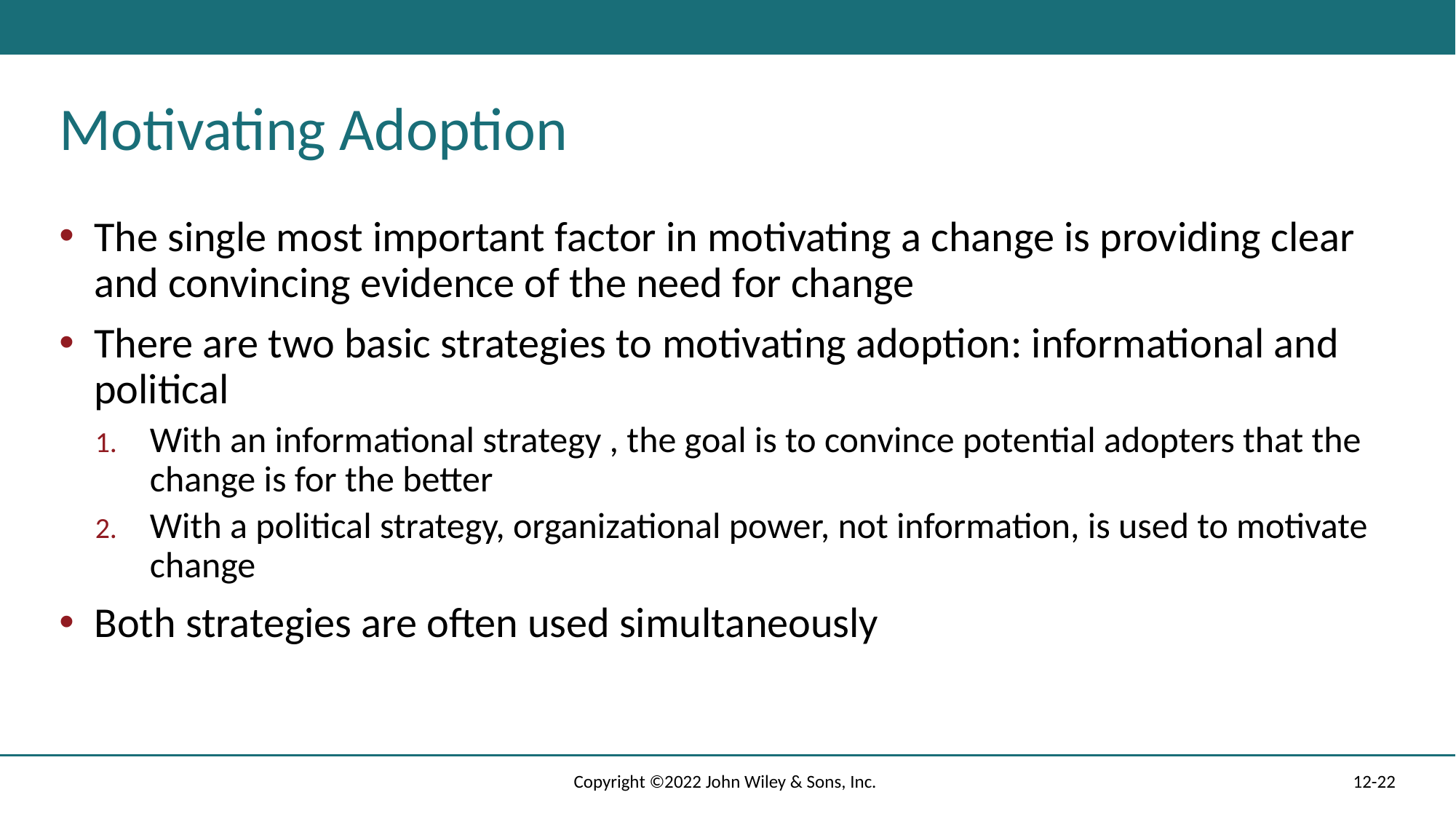

# Motivating Adoption
The single most important factor in motivating a change is providing clear and convincing evidence of the need for change
There are two basic strategies to motivating adoption: informational and political
With an informational strategy , the goal is to convince potential adopters that the change is for the better
With a political strategy, organizational power, not information, is used to motivate change
Both strategies are often used simultaneously
Copyright ©2022 John Wiley & Sons, Inc.
12-22